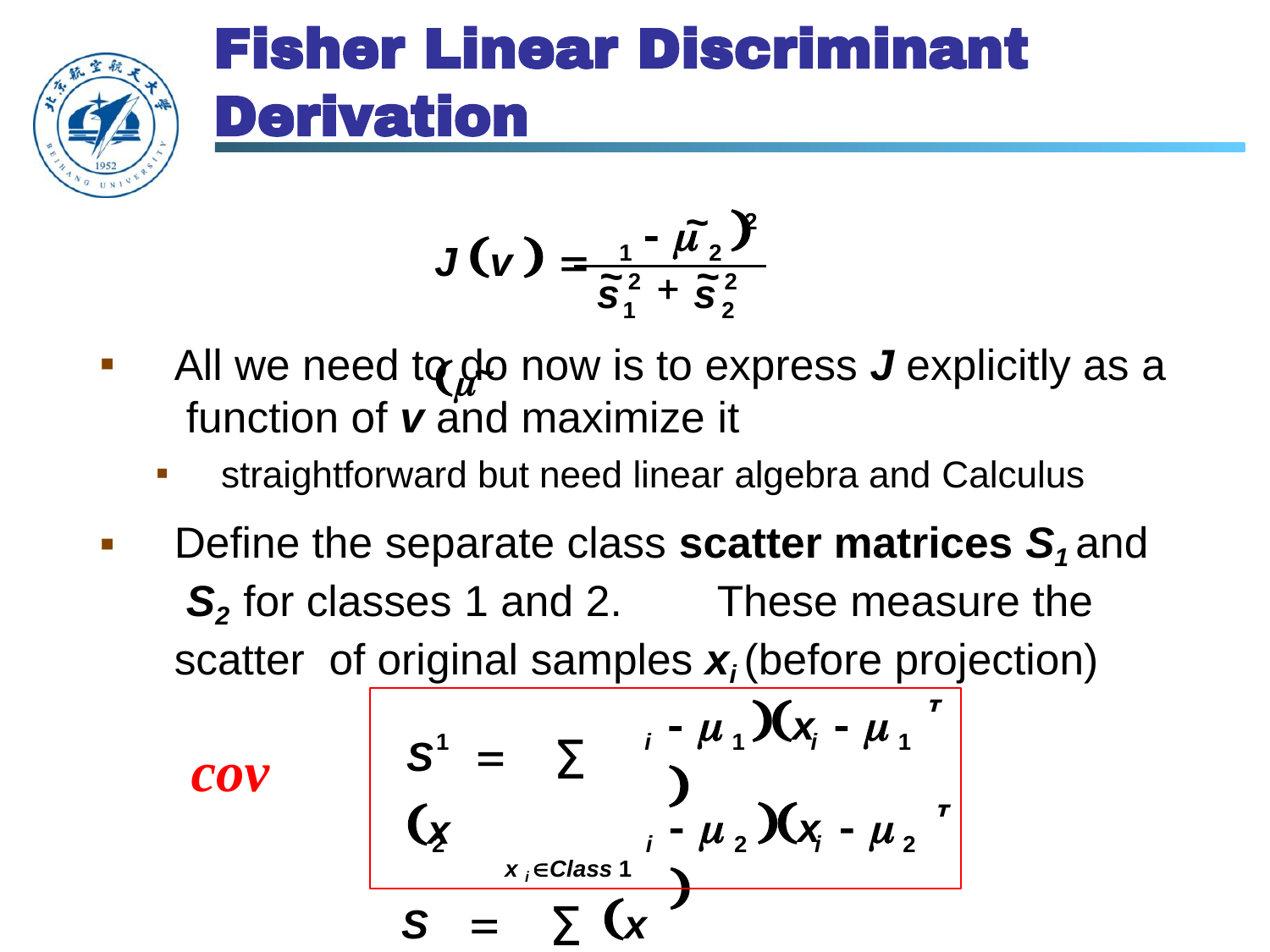

Fisher Linear Discriminant Derivation
)
~
2
− μ
J (v ) =	(μ~
1
2
~
~
2
2
s
s

1	2
All we need to do now is to express J explicitly as a  function of v and maximize it
straightforward but need linear algebra and Calculus
Define the separate class scatter matrices S1 and  S2  for classes 1 and 2.	These measure the scatter  of original samples xi (before projection)
S	=	Σ (x
x i ∈Class 1
S	=	Σ (x
x i ∈Class 2
− μ	)(x	− μ	)

T
1
i
1	i	1
cov
− μ	)(x	− μ	)
T
i
i
2
2
2